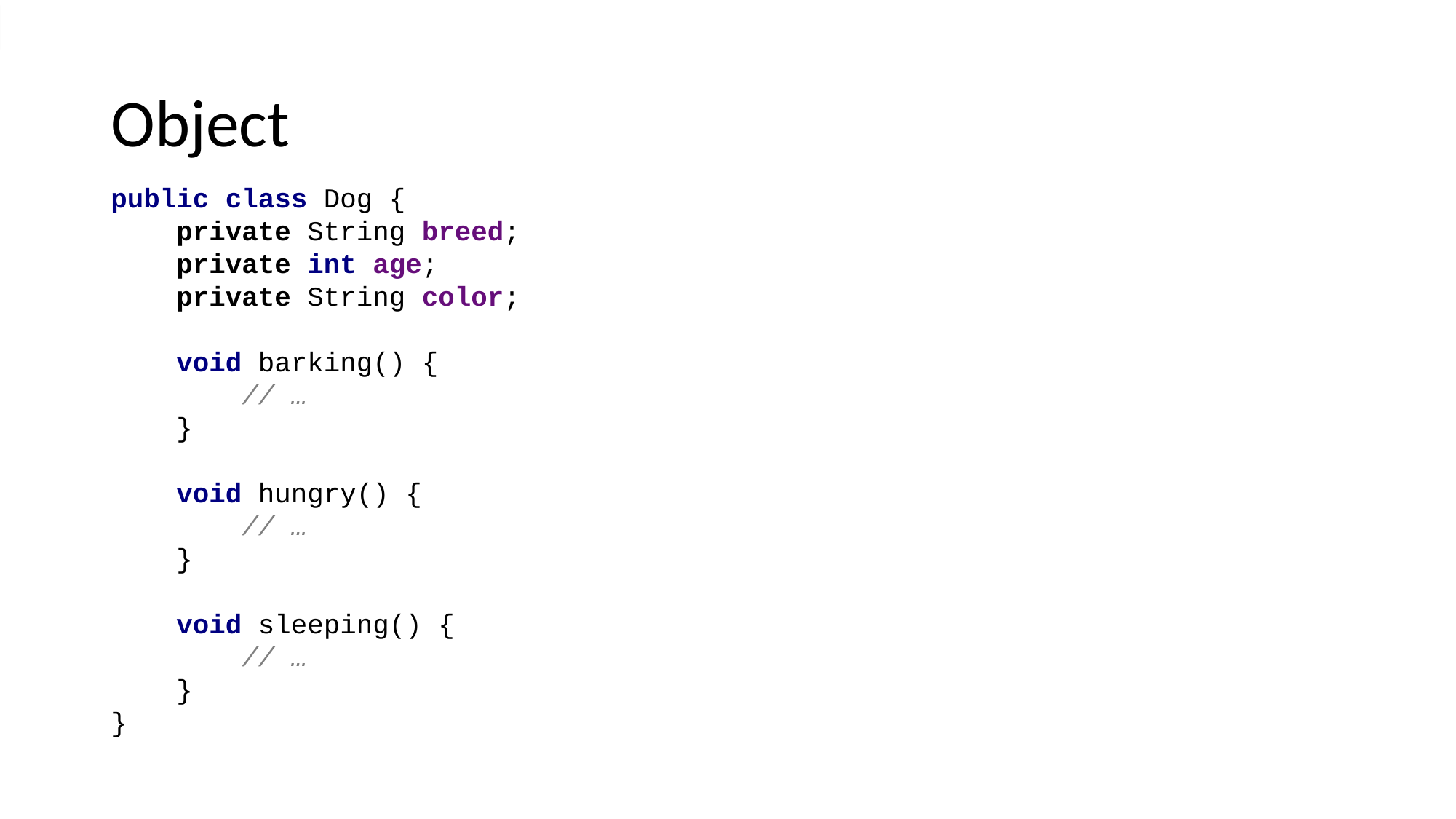

# Object
public class Dog {
    private String breed;
    private int age;
    private String color;
    void barking() {
        // …
    }
    void hungry() {
        // …
    }
    void sleeping() {
        // …
    }
}